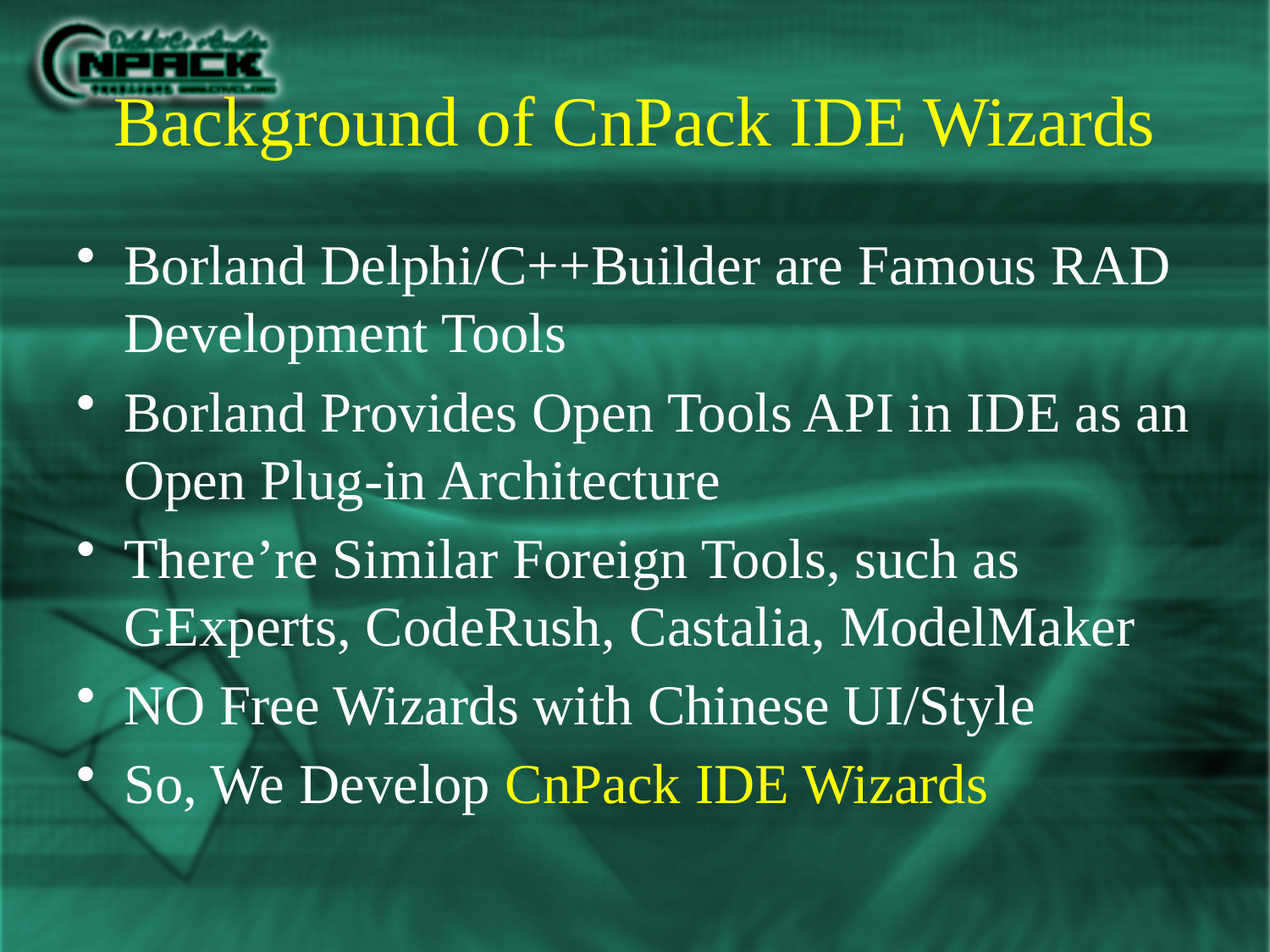

# Background of CnPack IDE Wizards
Borland Delphi/C++Builder are Famous RAD Development Tools
Borland Provides Open Tools API in IDE as an Open Plug-in Architecture
There’re Similar Foreign Tools, such as GExperts, CodeRush, Castalia, ModelMaker
NO Free Wizards with Chinese UI/Style
So, We Develop CnPack IDE Wizards